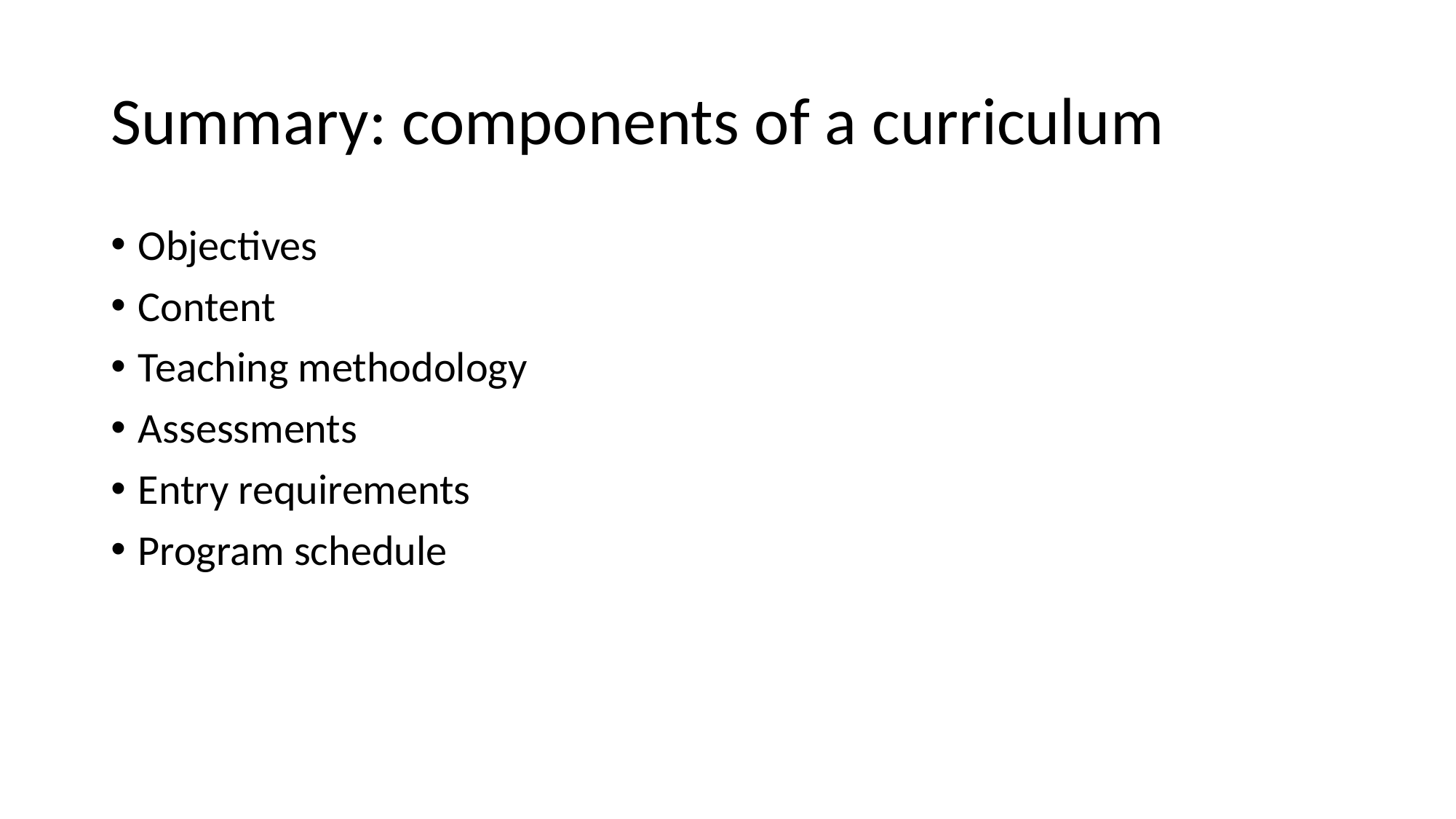

# Summary: components of a curriculum
Objectives
Content
Teaching methodology
Assessments
Entry requirements
Program schedule